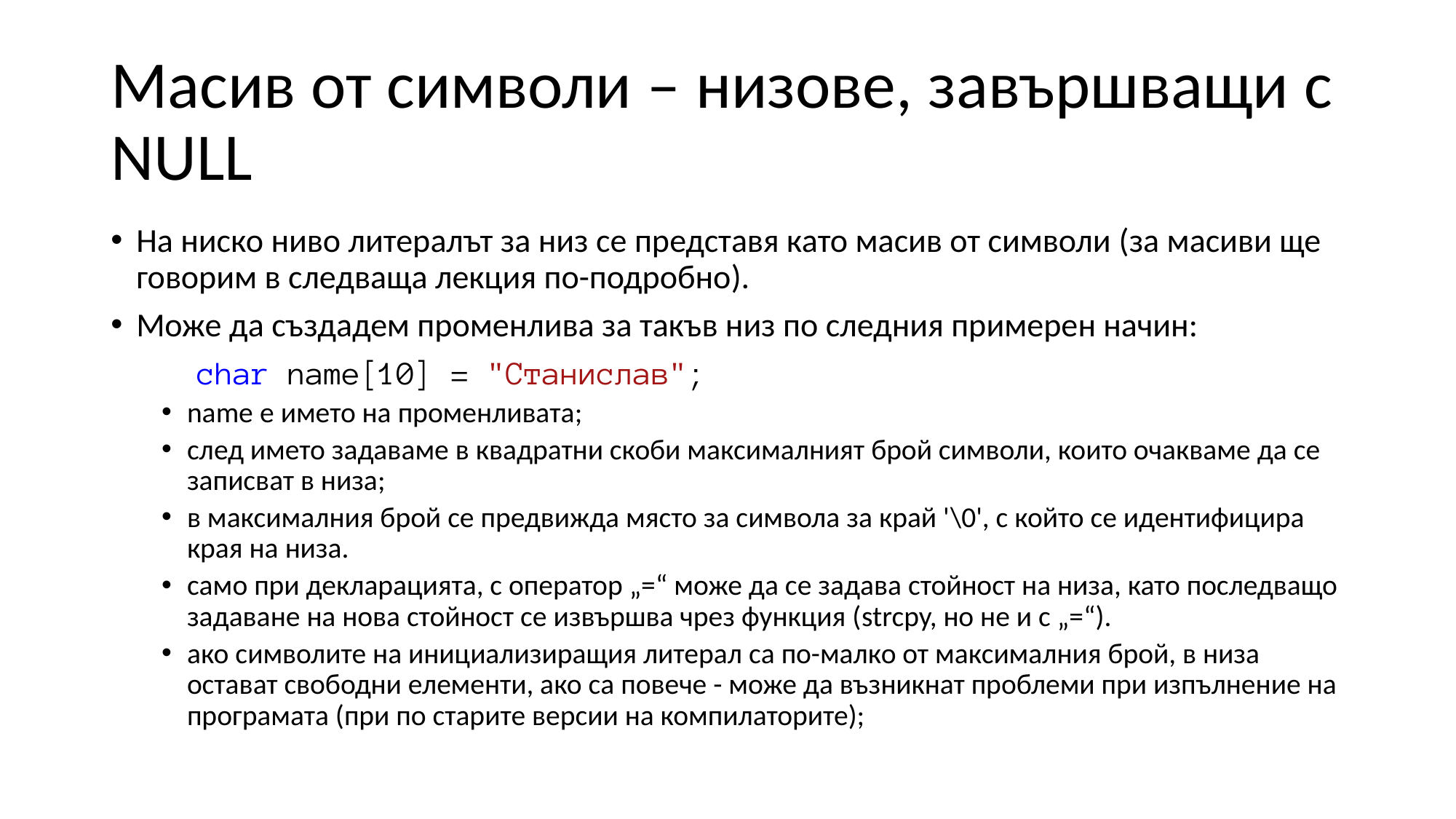

# Масив от символи – низове, завършващи с NULL
На ниско ниво литералът за низ се представя като масив от символи (за масиви ще говорим в следваща лекция по-подробно).
Може да създадем променлива за такъв низ по следния примерен начин:
	char name[10] = "Станислав";
name е името на променливата;
след името задаваме в квадратни скоби максималният брой символи, които очакваме да се записват в низа;
в максималния брой се предвижда място за символа за край '\0', с който се идентифицира края на низа.
само при декларацията, с оператор „=“ може да се задава стойност на низа, като последващо задаване на нова стойност се извършва чрез функция (strcpy, но не и с „=“).
ако символите на инициализиращия литерал са по-малко от максималния брой, в низа остават свободни елементи, ако са повече - може да възникнат проблеми при изпълнение на програмата (при по старите версии на компилаторите);